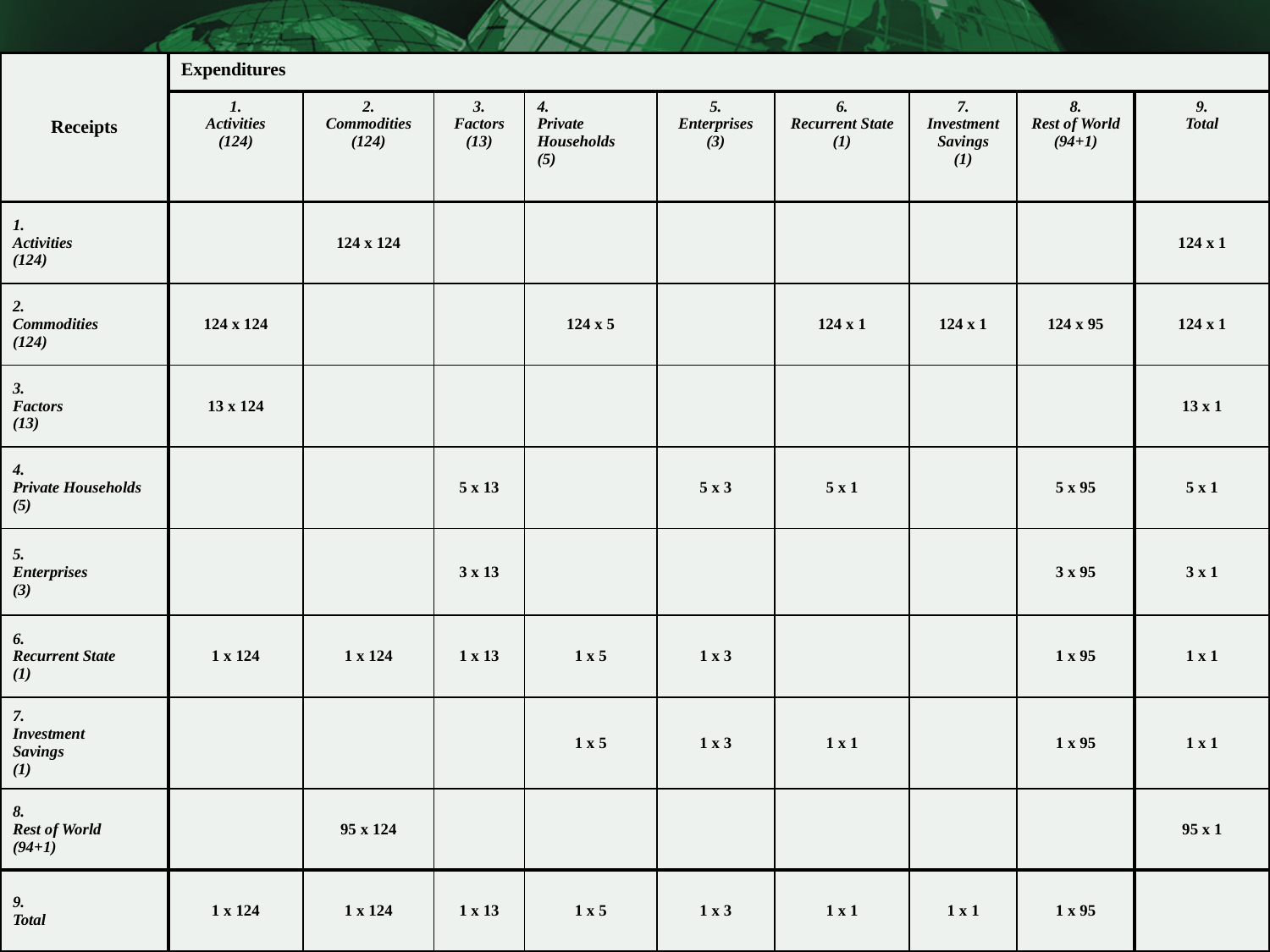

| Receipts | Expenditures |  |  |  |  |  |  |  |  |
| --- | --- | --- | --- | --- | --- | --- | --- | --- | --- |
|  | 1. Activities (124) | 2. Commodities (124) | 3. Factors (13) | 4. Private Households (5) | 5. Enterprises (3) | 6. Recurrent State (1) | 7. Investment Savings (1) | 8. Rest of World (94+1) | 9. Total |
| 1. Activities (124) |  | 124 x 124 |  |  |  |  |  |  | 124 x 1 |
| 2. Commodities (124) | 124 x 124 |  |  | 124 x 5 |  | 124 x 1 | 124 x 1 | 124 x 95 | 124 x 1 |
| 3. Factors (13) | 13 x 124 |  |  |  |  |  |  |  | 13 x 1 |
| 4. Private Households (5) |  |  | 5 x 13 |  | 5 x 3 | 5 x 1 |  | 5 x 95 | 5 x 1 |
| 5. Enterprises (3) |  |  | 3 x 13 |  |  |  |  | 3 x 95 | 3 x 1 |
| 6. Recurrent State (1) | 1 x 124 | 1 x 124 | 1 x 13 | 1 x 5 | 1 x 3 |  |  | 1 x 95 | 1 x 1 |
| 7. Investment Savings (1) |  |  |  | 1 x 5 | 1 x 3 | 1 x 1 |  | 1 x 95 | 1 x 1 |
| 8. Rest of World (94+1) |  | 95 x 124 |  |  |  |  |  |  | 95 x 1 |
| 9. Total | 1 x 124 | 1 x 124 | 1 x 13 | 1 x 5 | 1 x 3 | 1 x 1 | 1 x 1 | 1 x 95 |  |